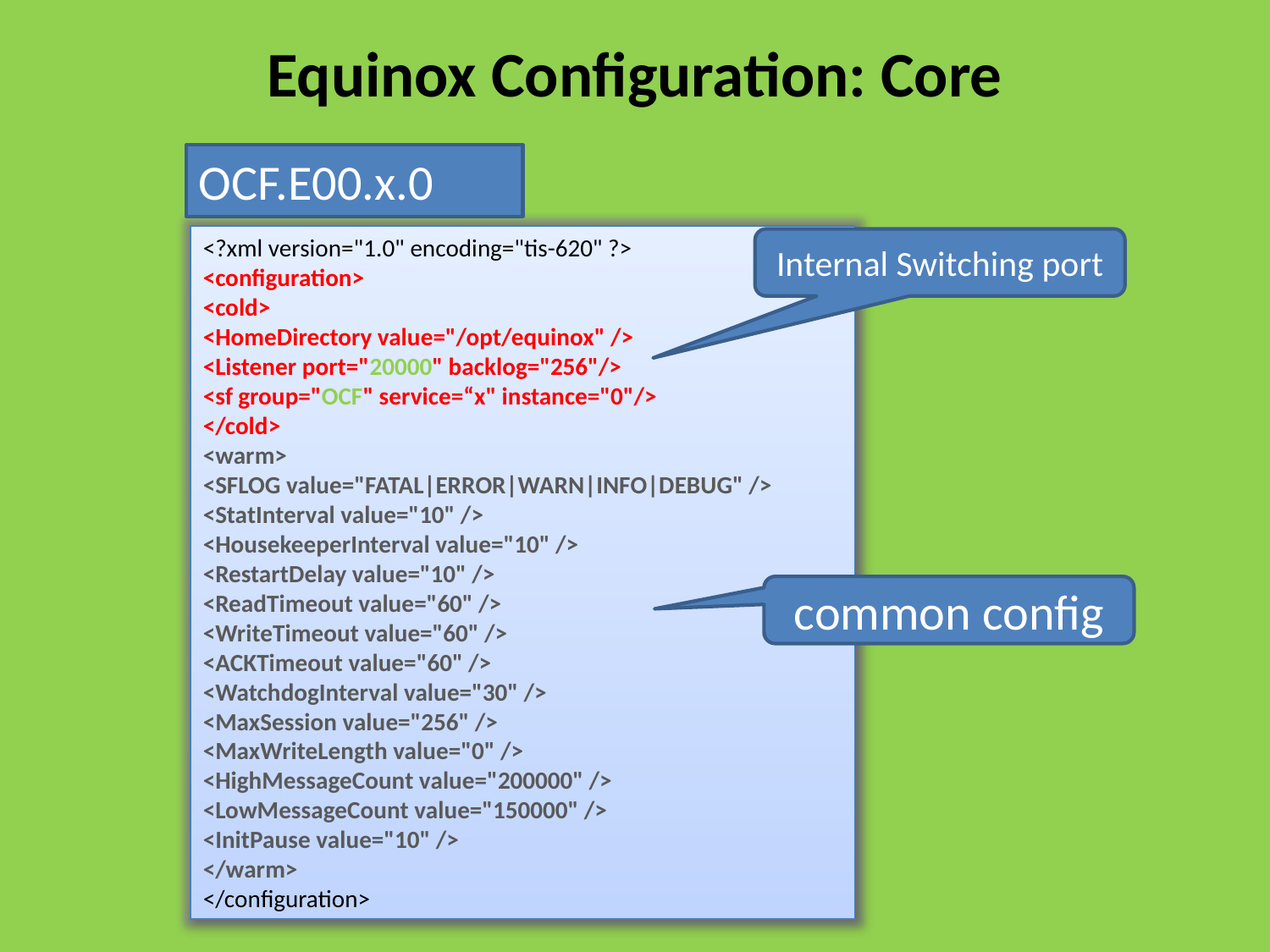

# Equinox Configuration: Core
OCF.E00.x.0
<?xml version="1.0" encoding="tis-620" ?>
<configuration>
<cold>
<HomeDirectory value="/opt/equinox" />
<Listener port="20000" backlog="256"/>
<sf group="OCF" service=“x" instance="0"/>
</cold>
<warm>
<SFLOG value="FATAL|ERROR|WARN|INFO|DEBUG" />
<StatInterval value="10" />
<HousekeeperInterval value="10" />
<RestartDelay value="10" />
<ReadTimeout value="60" />
<WriteTimeout value="60" />
<ACKTimeout value="60" />
<WatchdogInterval value="30" />
<MaxSession value="256" />
<MaxWriteLength value="0" />
<HighMessageCount value="200000" />      <LowMessageCount value="150000" />
<InitPause value="10" />
</warm>
</configuration>
Internal Switching port

common config